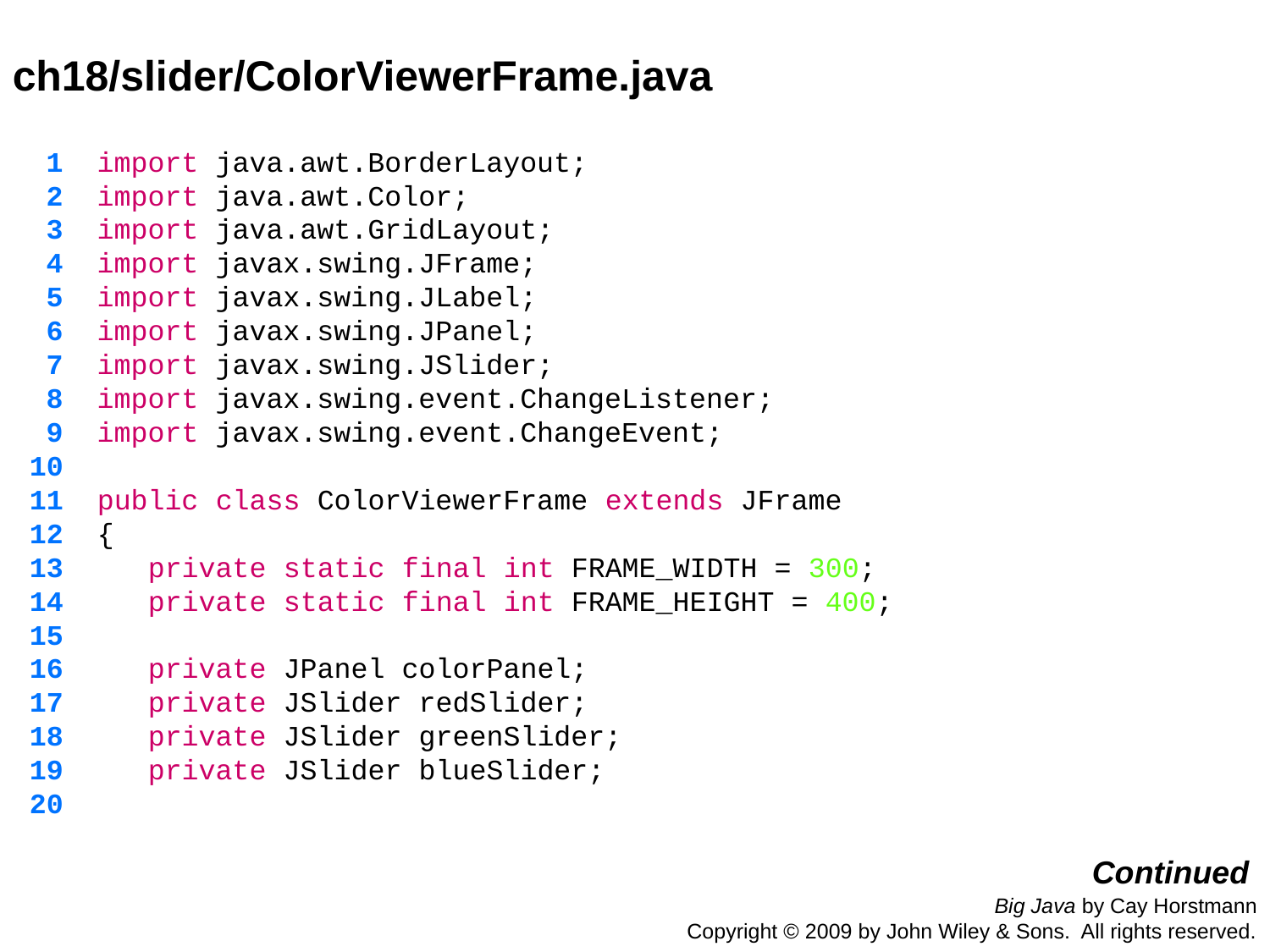

ch18/slider/ColorViewerFrame.java
  1  import java.awt.BorderLayout;
  2  import java.awt.Color;
  3  import java.awt.GridLayout;
  4  import javax.swing.JFrame;
  5  import javax.swing.JLabel;
  6  import javax.swing.JPanel;
  7  import javax.swing.JSlider;
  8  import javax.swing.event.ChangeListener;
  9  import javax.swing.event.ChangeEvent;
 10
 11  public class ColorViewerFrame extends JFrame
 12  {
 13     private static final int FRAME_WIDTH = 300;
 14     private static final int FRAME_HEIGHT = 400;
 15
 16     private JPanel colorPanel;
 17     private JSlider redSlider;
 18     private JSlider greenSlider;
 19     private JSlider blueSlider;
 20